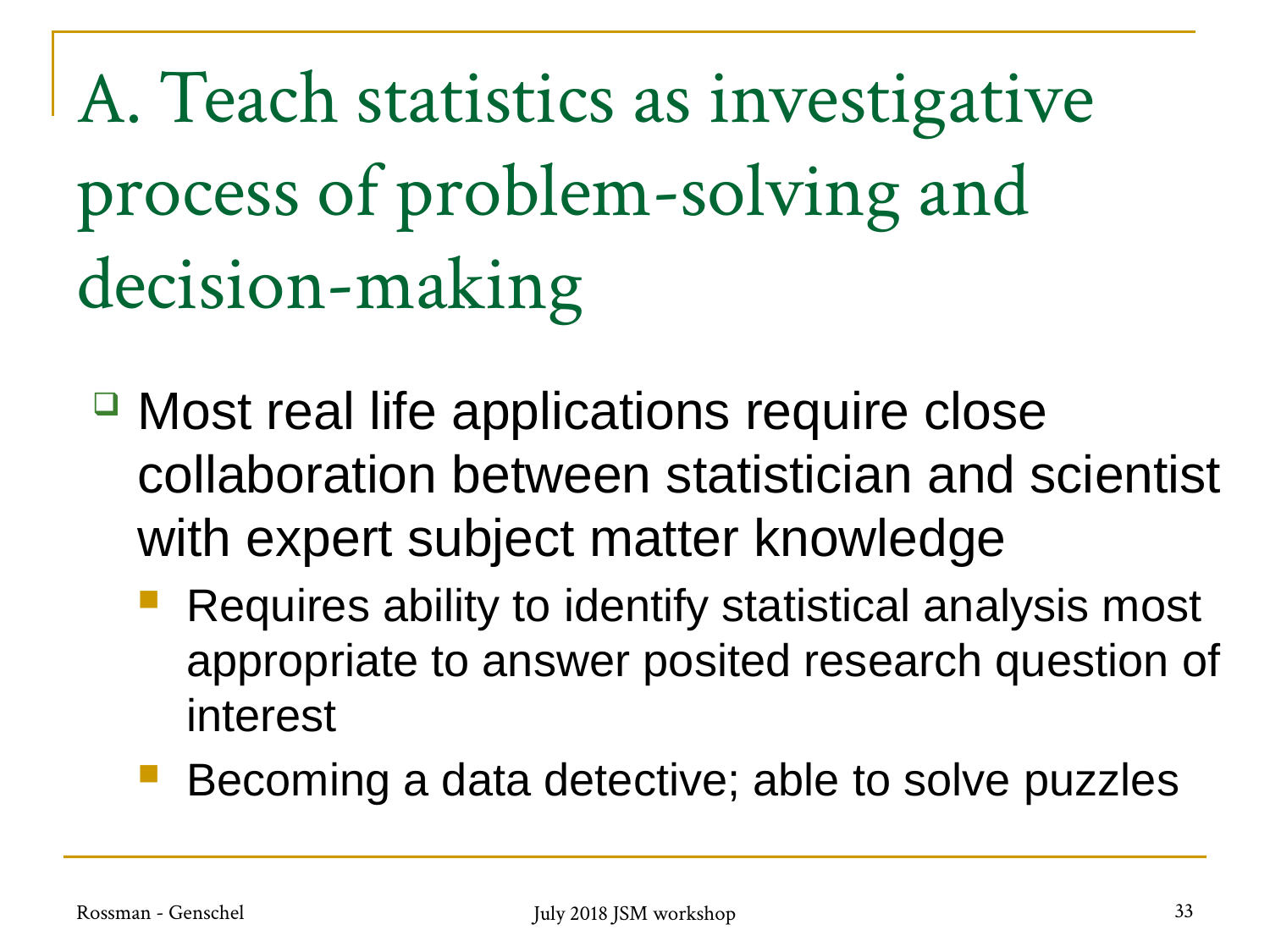

# A. Teach statistics as investigative process of problem-solving and decision-making
Most real life applications require close collaboration between statistician and scientist with expert subject matter knowledge
Requires ability to identify statistical analysis most appropriate to answer posited research question of interest
Becoming a data detective; able to solve puzzles

Rossman - Genschel
33
July 2018 JSM workshop